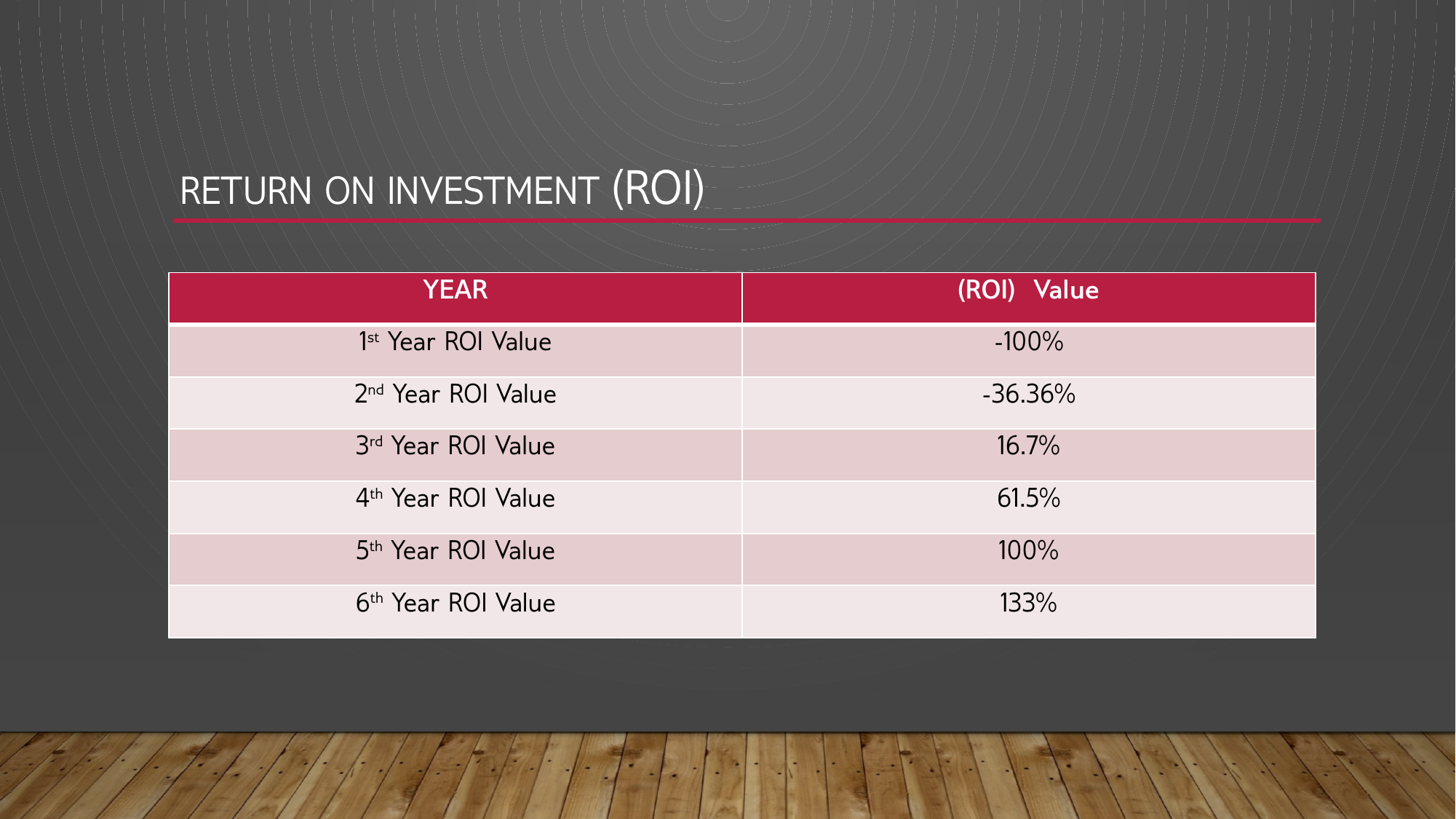

# Return on investment (ROI)
| YEAR | (ROI) Value |
| --- | --- |
| 1st Year ROI Value | -100% |
| 2nd Year ROI Value | -36.36% |
| 3rd Year ROI Value | 16.7% |
| 4th Year ROI Value | 61.5% |
| 5th Year ROI Value | 100% |
| 6th Year ROI Value | 133% |